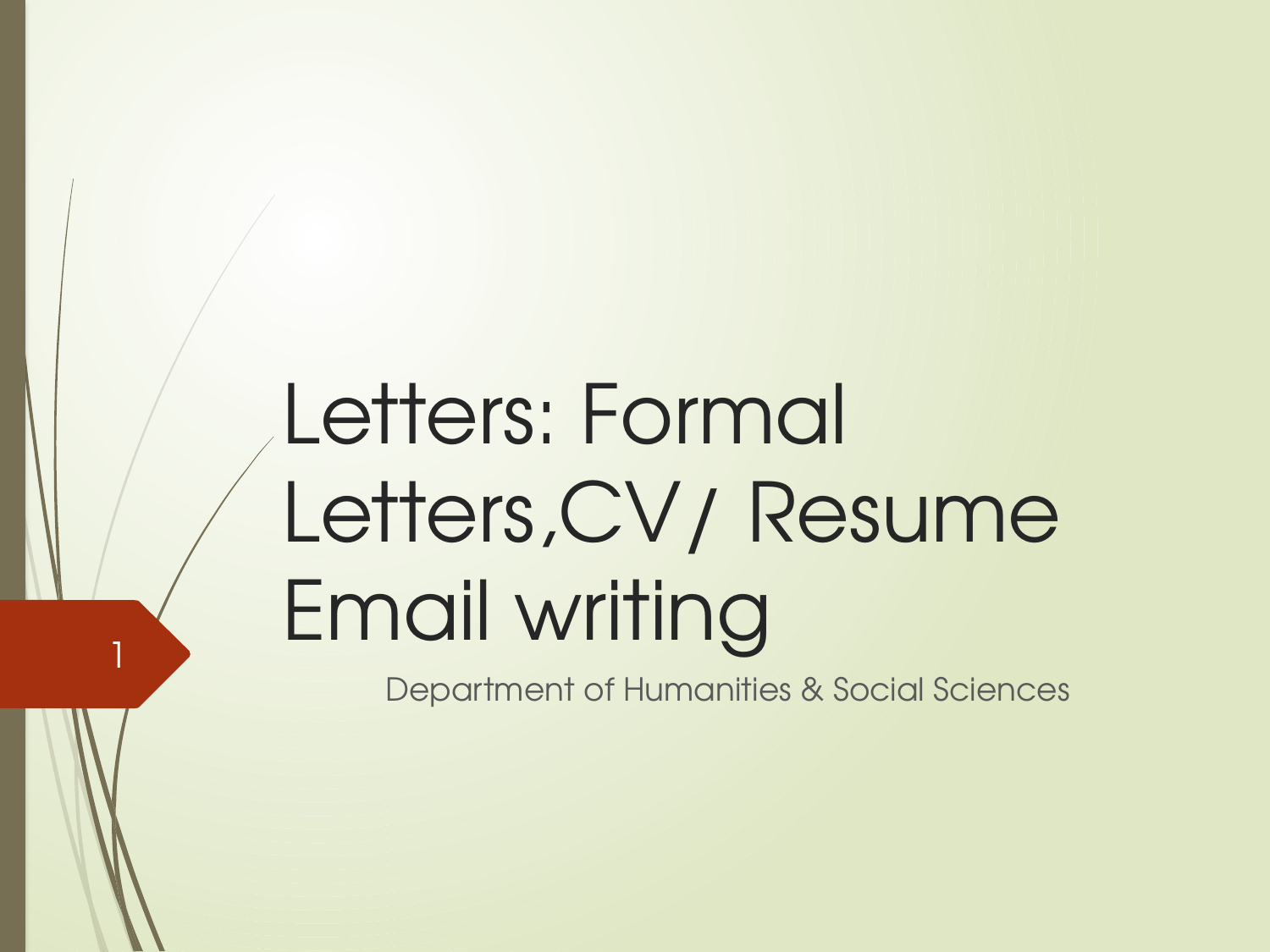

# Letters: Formal Letters,CV/ Resume Email writing
1
Department of Humanities & Social Sciences